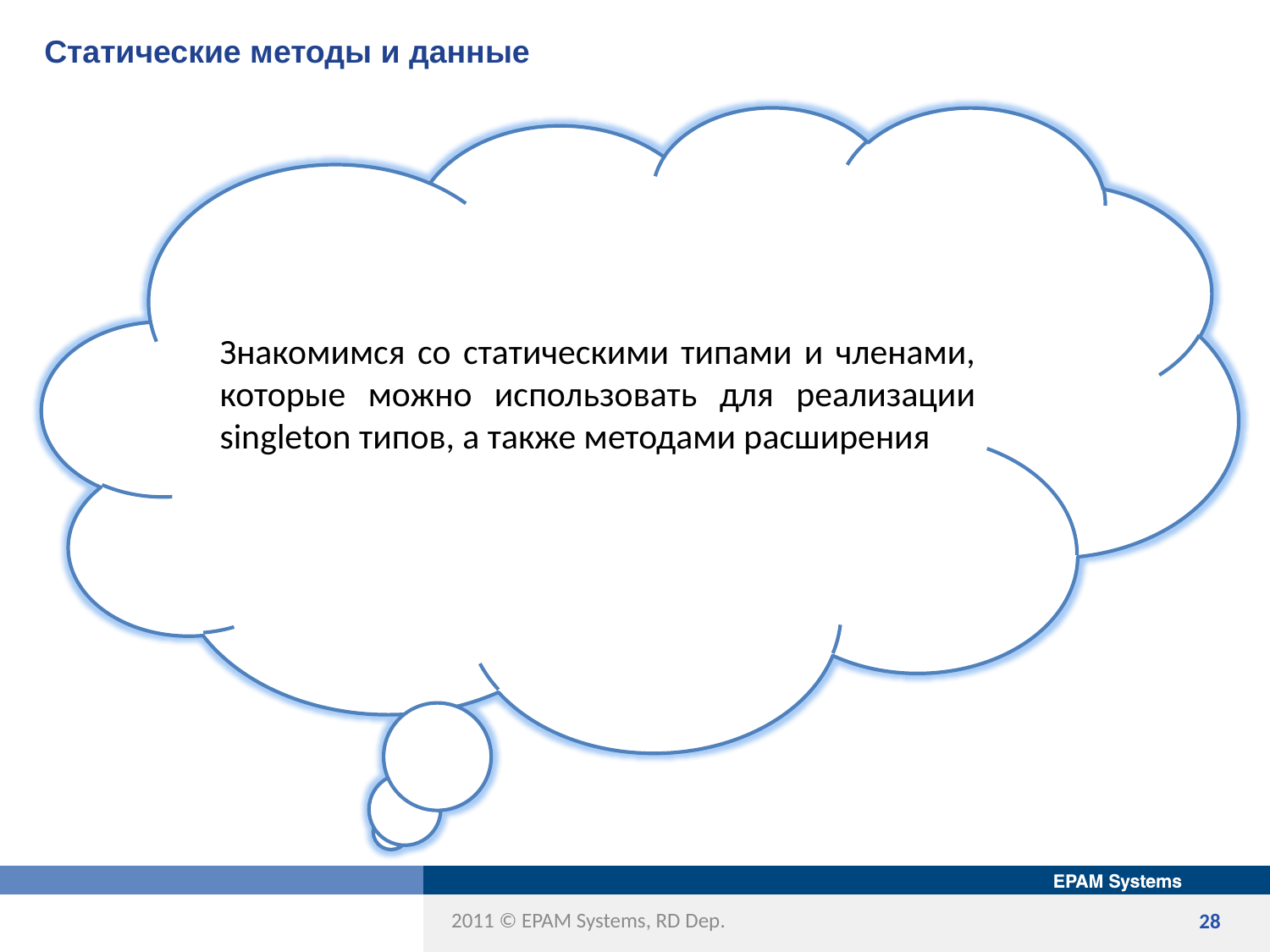

# Статические методы и данные

Знакомимся со статическими типами и членами, которые можно использовать для реализации singleton типов, а также методами расширения